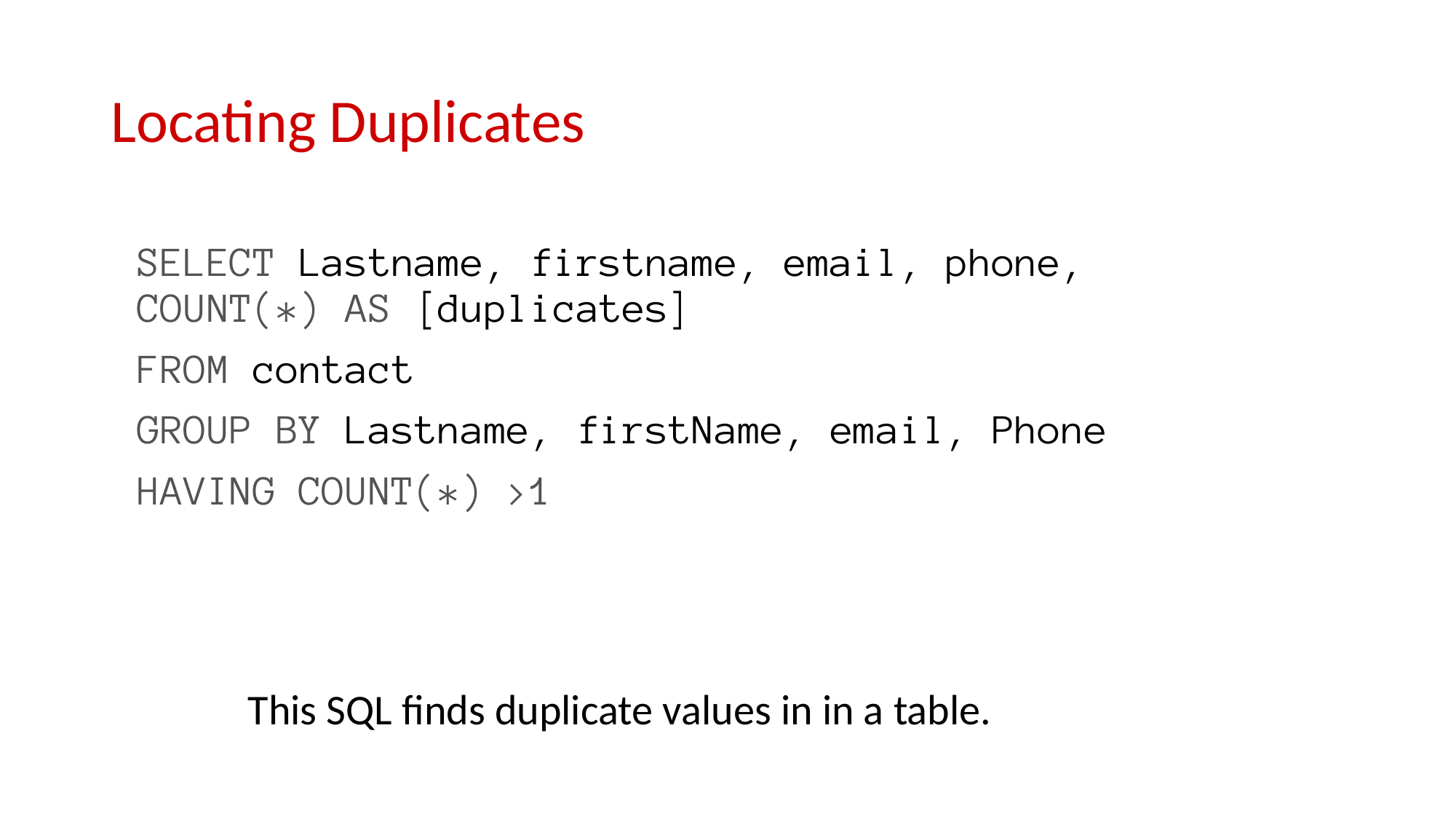

# Locating Duplicates
SELECT Lastname, firstname, email, phone, COUNT(*) AS [duplicates]
FROM contact
GROUP BY Lastname, firstName, email, Phone
HAVING COUNT(*) >1

This SQL finds duplicate values in in a table.